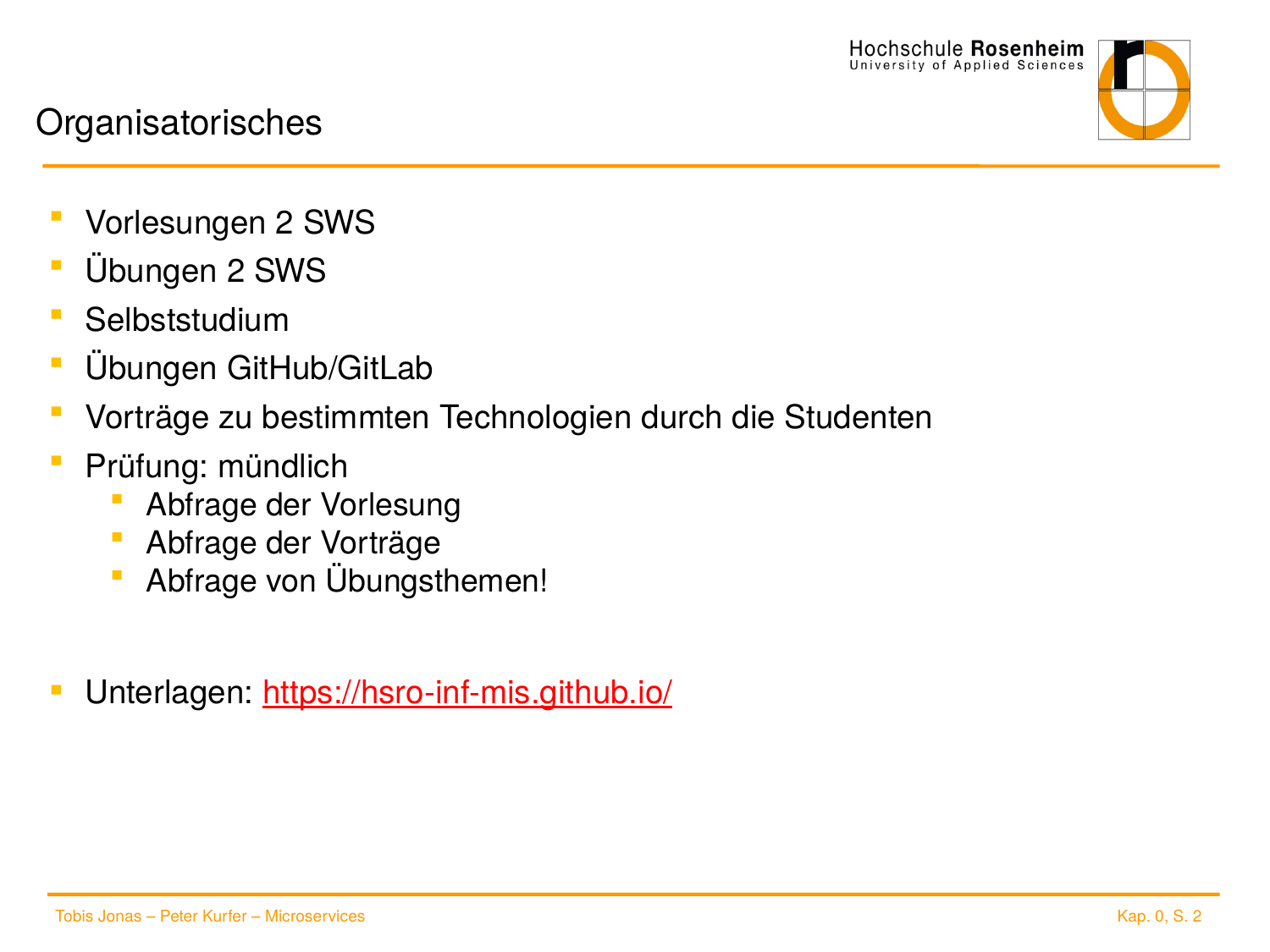

# Organisatorisches
Vorlesungen 2 SWS
Übungen 2 SWS
Selbststudium
Übungen GitHub/GitLab
Vorträge zu bestimmten Technologien durch die Studenten
Prüfung: mündlich
Abfrage der Vorlesung
Abfrage der Vorträge
Abfrage von Übungsthemen!

Unterlagen: https://hsro-inf-mis.github.io/